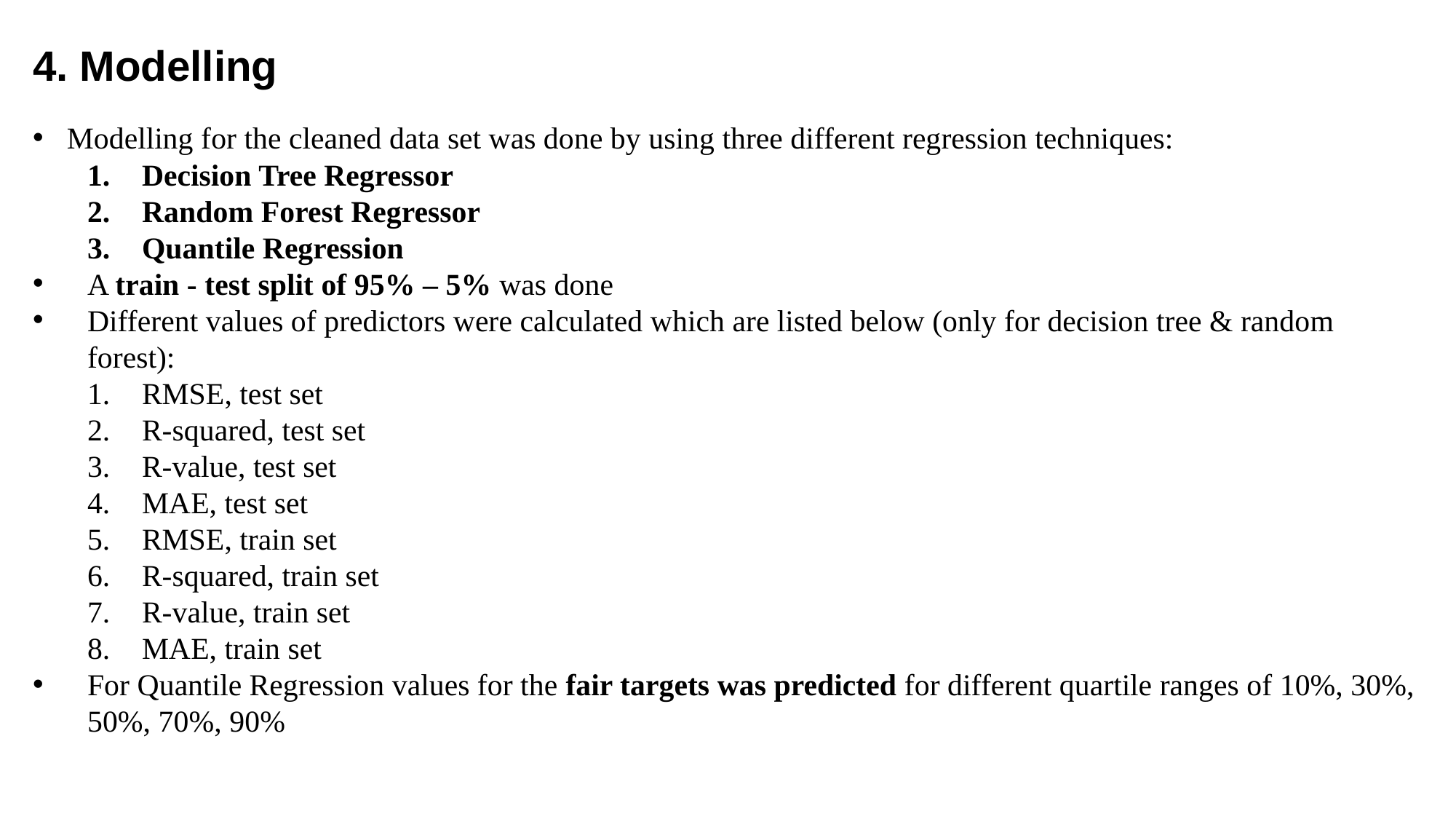

4. Modelling
Modelling for the cleaned data set was done by using three different regression techniques:
Decision Tree Regressor
Random Forest Regressor
Quantile Regression
A train - test split of 95% – 5% was done
Different values of predictors were calculated which are listed below (only for decision tree & random forest):
RMSE, test set
R-squared, test set
R-value, test set
MAE, test set
RMSE, train set
R-squared, train set
R-value, train set
MAE, train set
For Quantile Regression values for the fair targets was predicted for different quartile ranges of 10%, 30%, 50%, 70%, 90%